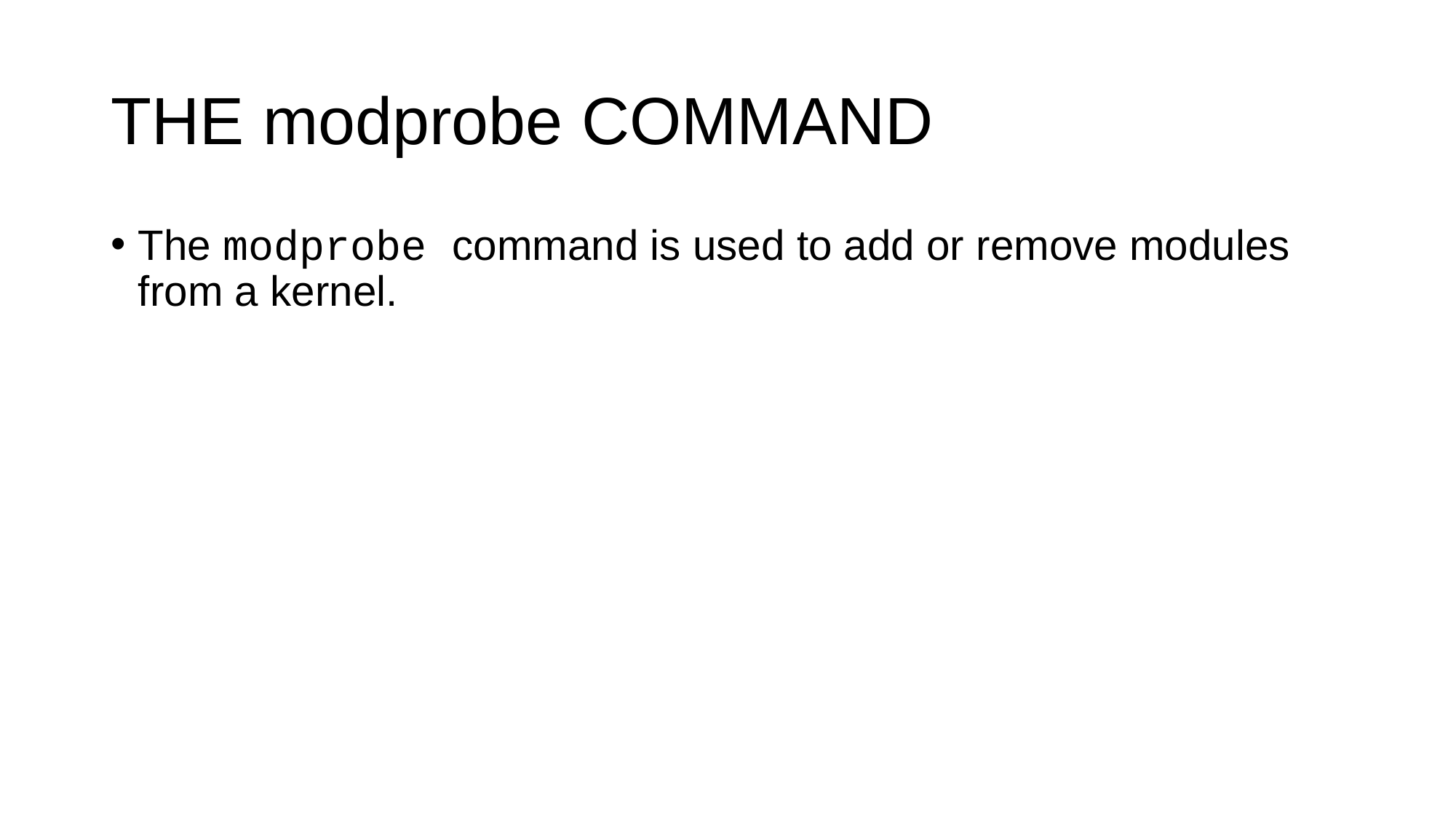

# THE modprobe COMMAND
The modprobe command is used to add or remove modules from a kernel.